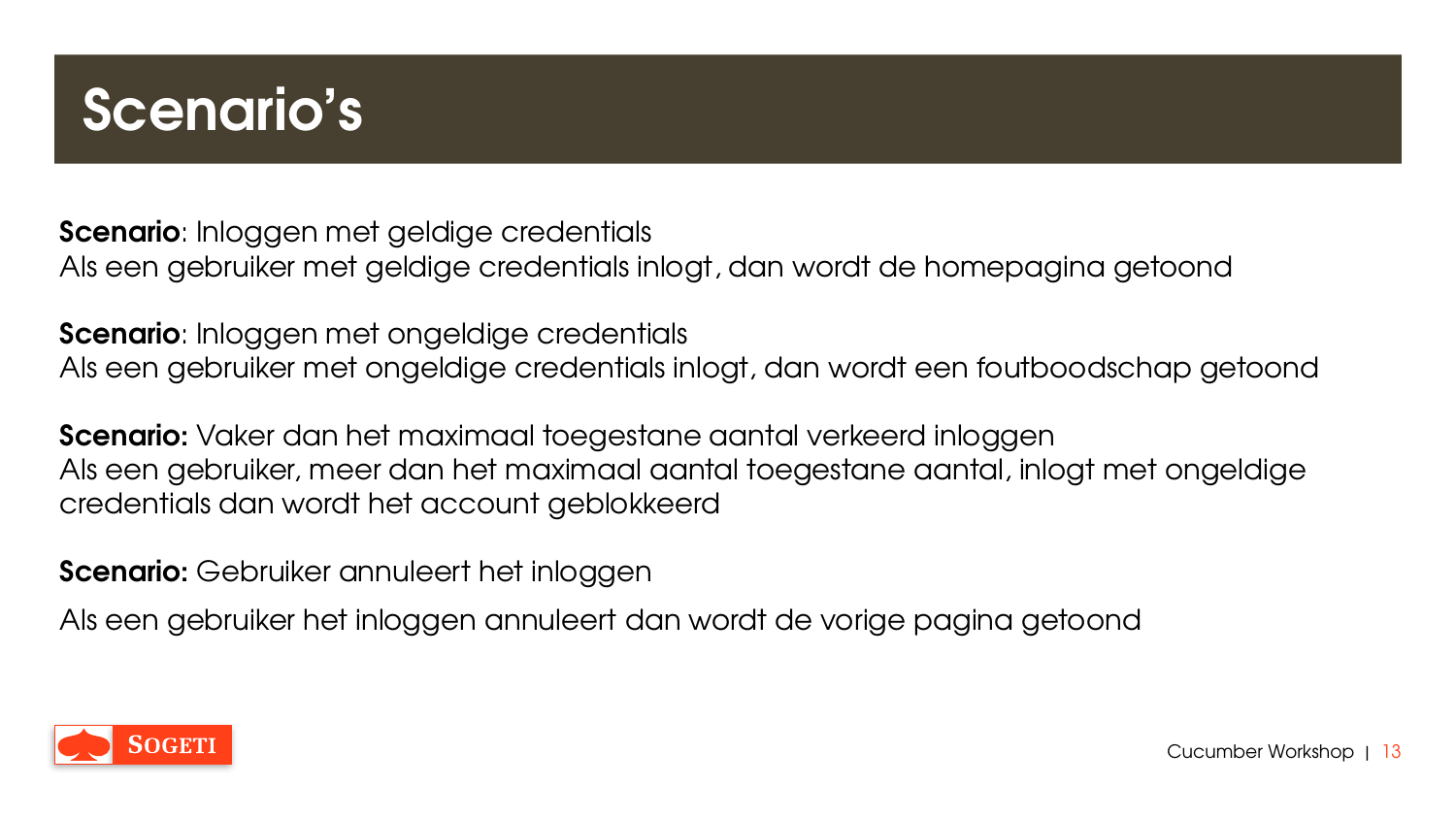

# Scenario’s
Scenario: Inloggen met geldige credentials
Als een gebruiker met geldige credentials inlogt, dan wordt de homepagina getoond

Scenario: Inloggen met ongeldige credentials
Als een gebruiker met ongeldige credentials inlogt, dan wordt een foutboodschap getoond

Scenario: Vaker dan het maximaal toegestane aantal verkeerd inloggen
Als een gebruiker, meer dan het maximaal aantal toegestane aantal, inlogt met ongeldige credentials dan wordt het account geblokkeerd

Scenario: Gebruiker annuleert het inloggen
Als een gebruiker het inloggen annuleert dan wordt de vorige pagina getoond
Cucumber Workshop
13